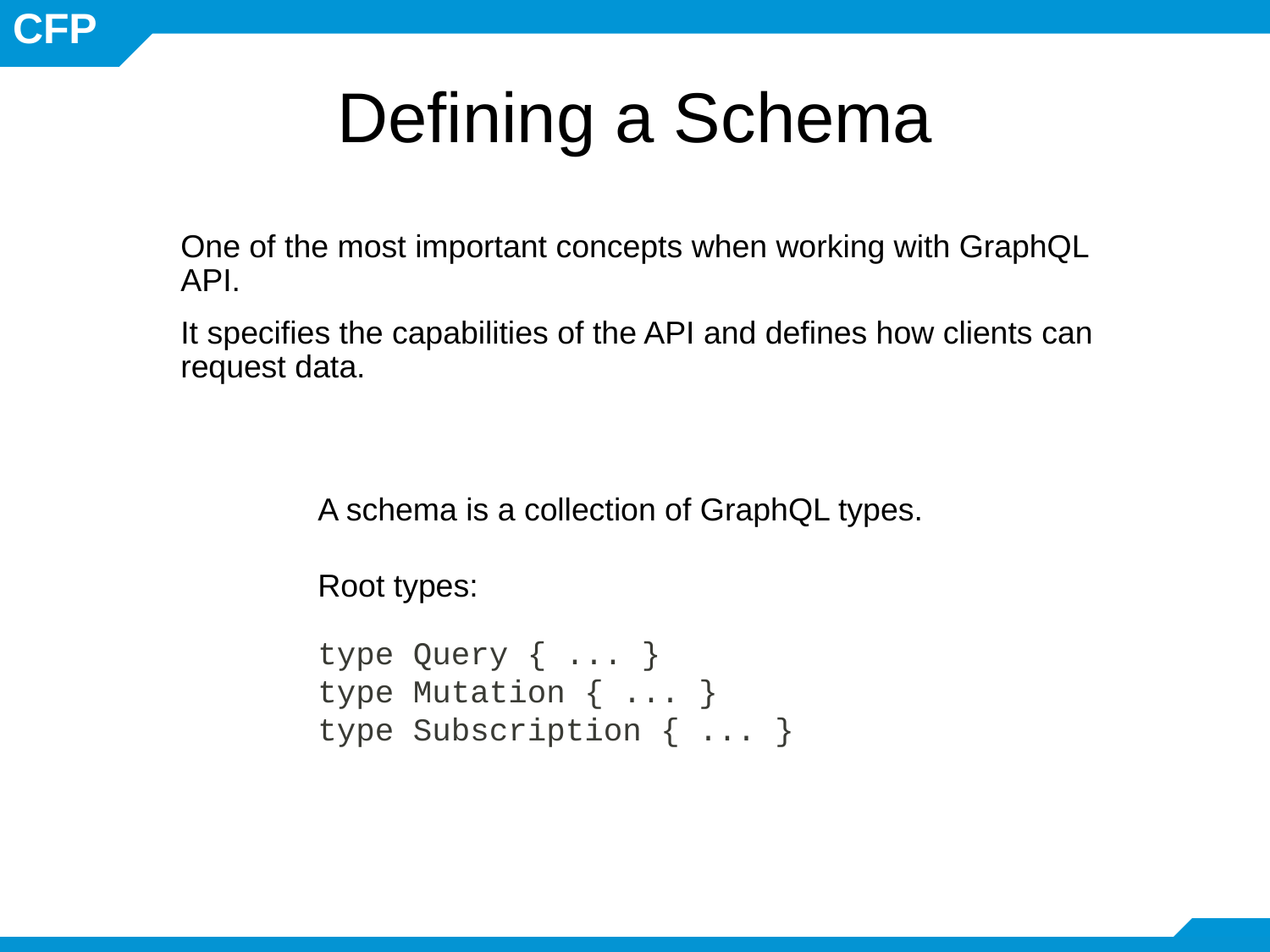

Defining a Schema
One of the most important concepts when working with GraphQL API.
It specifies the capabilities of the API and defines how clients can request data.
A schema is a collection of GraphQL types.

Root types:

type Query { ... }
type Mutation { ... }
type Subscription { ... }